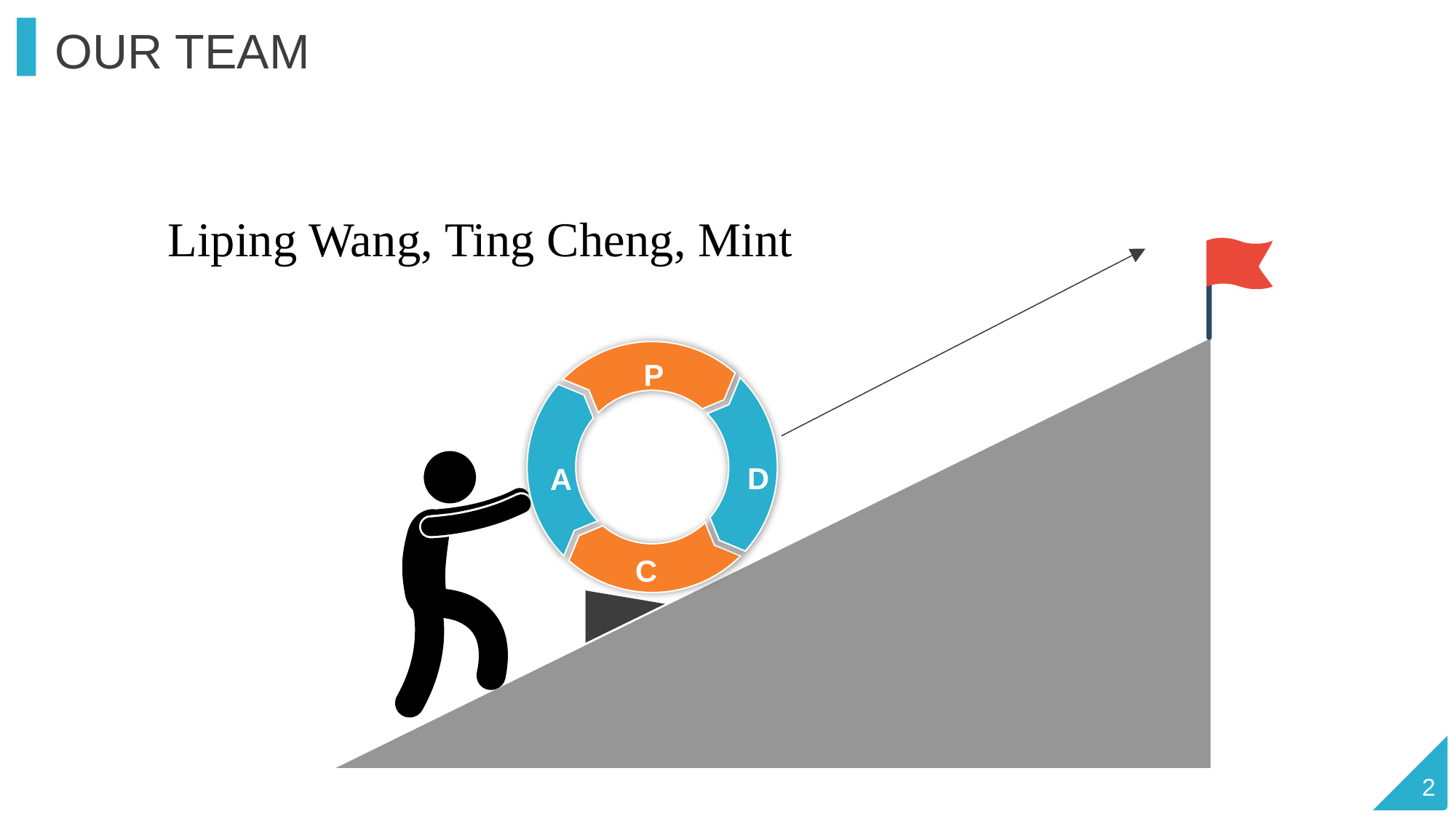

OUR TEAM

Liping Wang, Ting Cheng, Mint

P

D
A

C